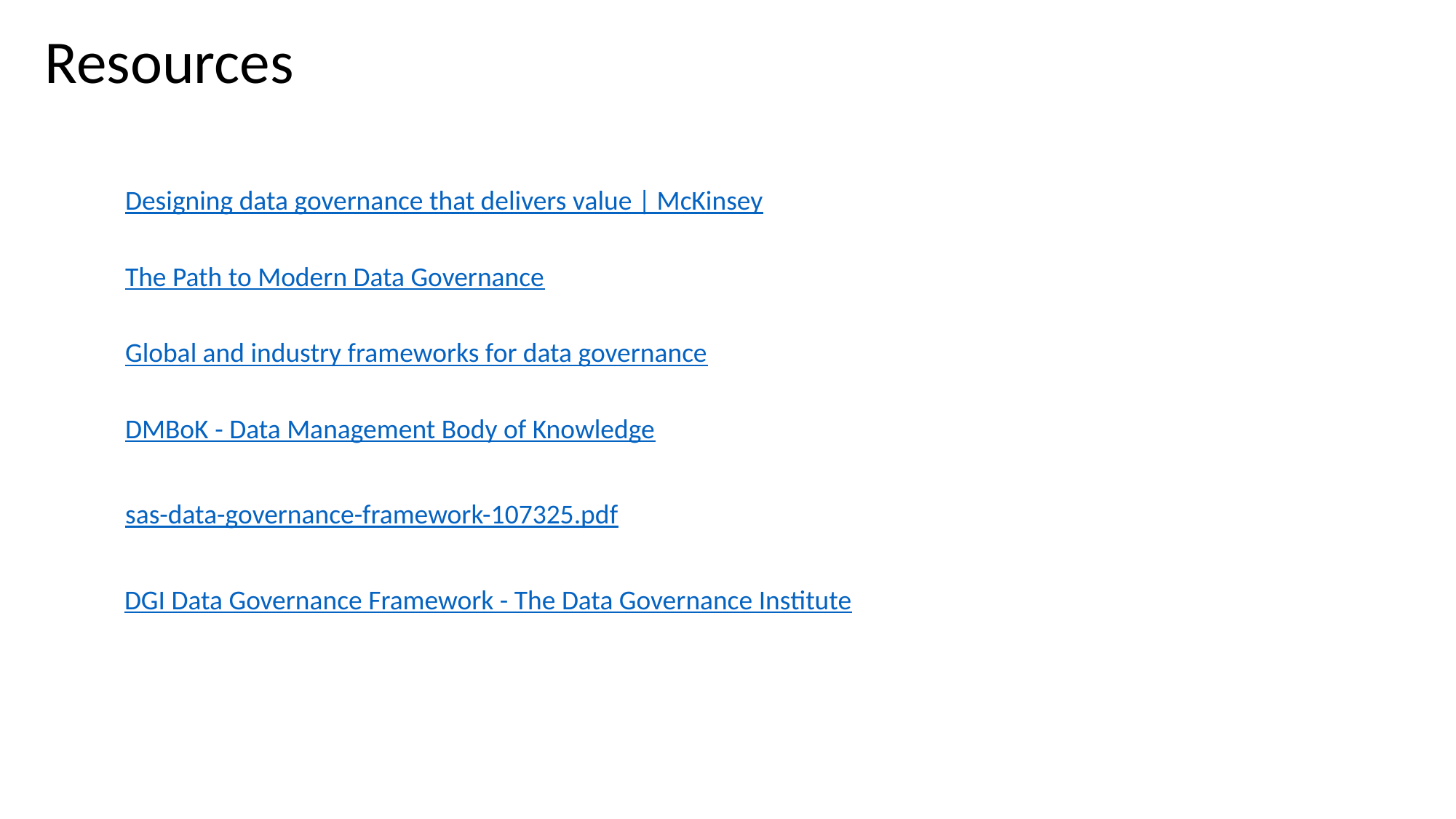

Resources
Designing data governance that delivers value | McKinsey
The Path to Modern Data Governance
Global and industry frameworks for data governance
DMBoK - Data Management Body of Knowledge
sas-data-governance-framework-107325.pdf
DGI Data Governance Framework - The Data Governance Institute